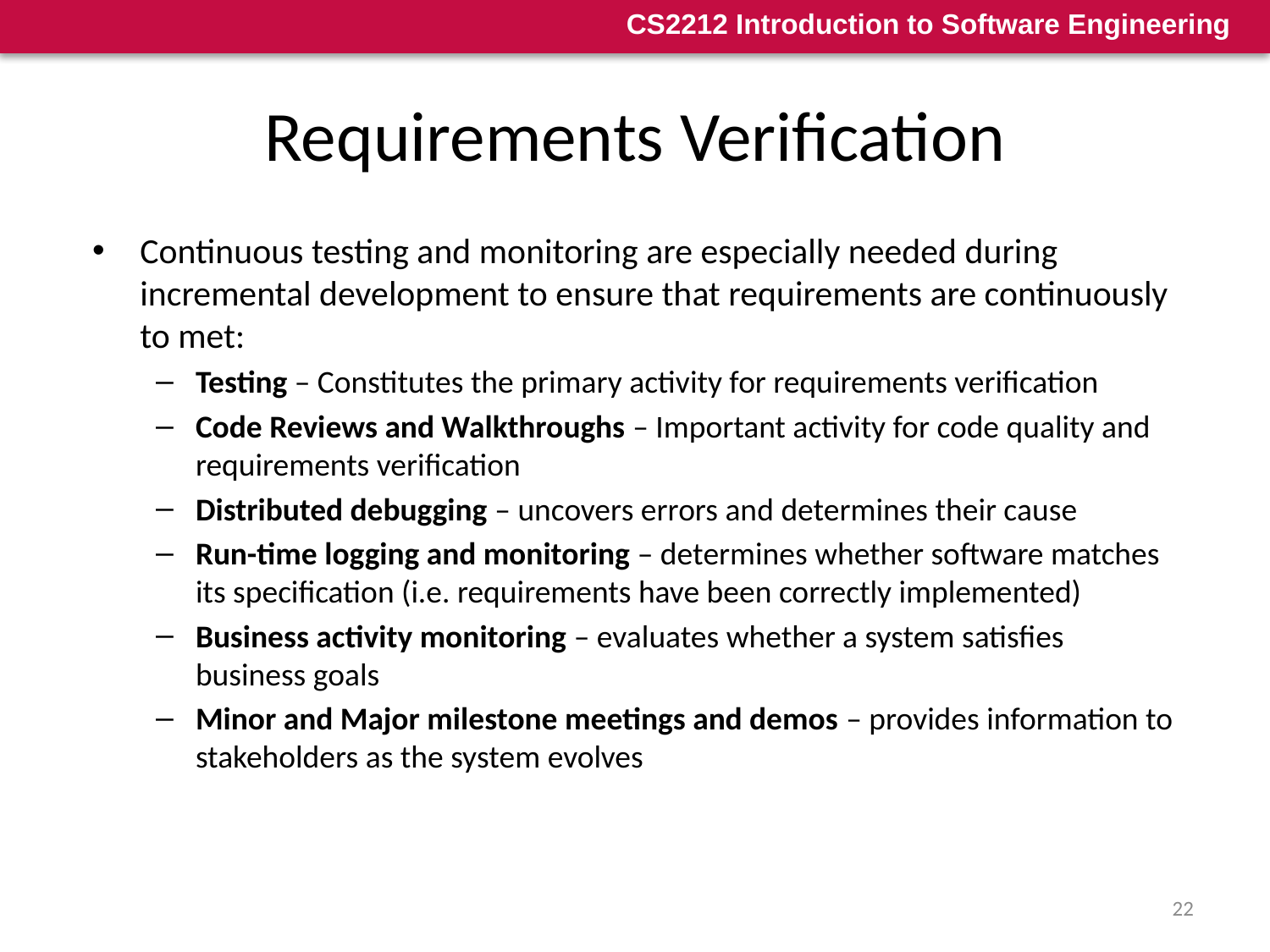

# Requirements Verification
Continuous testing and monitoring are especially needed during incremental development to ensure that requirements are continuously to met:
Testing – Constitutes the primary activity for requirements verification
Code Reviews and Walkthroughs – Important activity for code quality and requirements verification
Distributed debugging – uncovers errors and determines their cause
Run-time logging and monitoring – determines whether software matches its specification (i.e. requirements have been correctly implemented)
Business activity monitoring – evaluates whether a system satisfies business goals
Minor and Major milestone meetings and demos – provides information to stakeholders as the system evolves

22